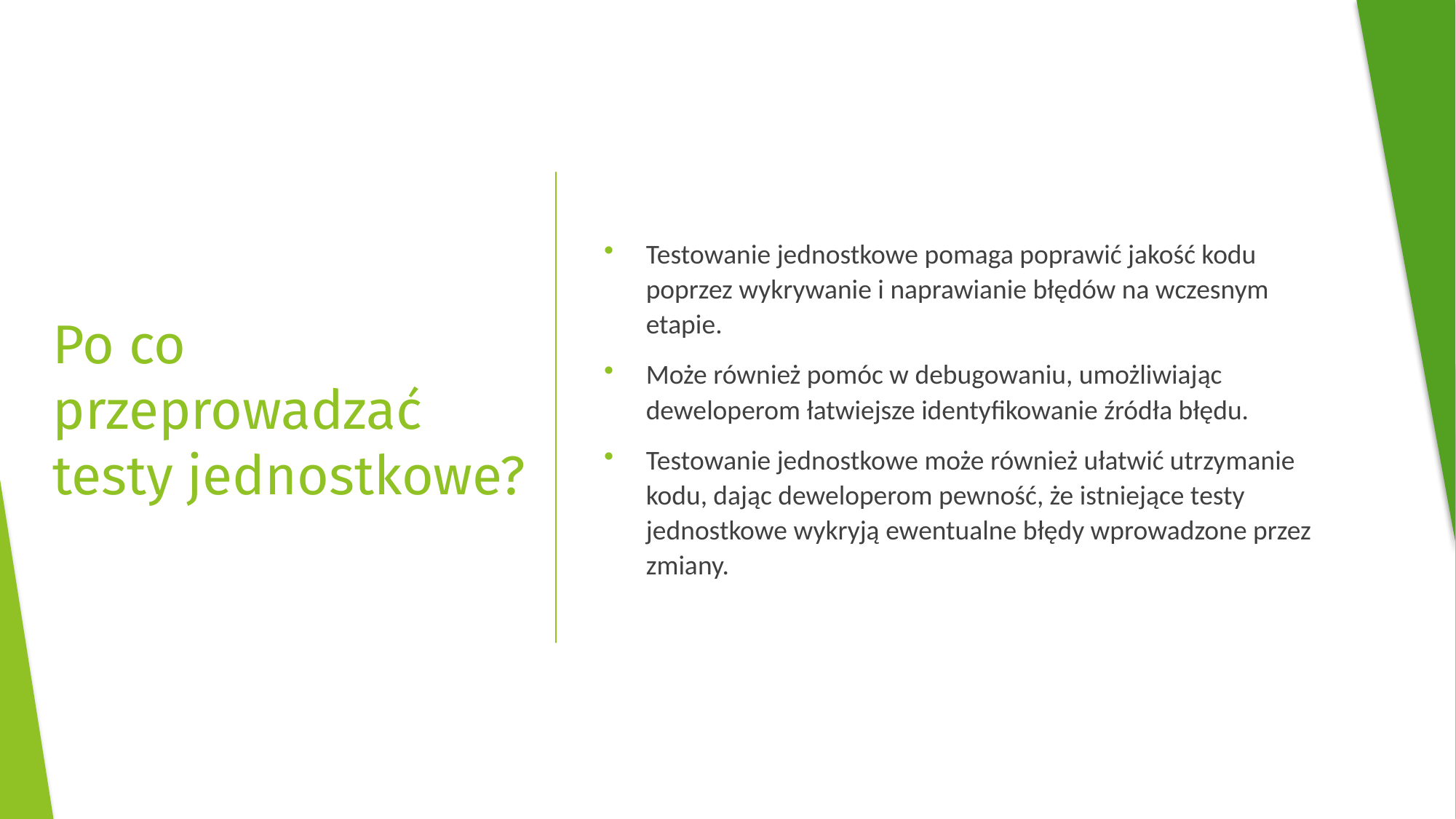

Testowanie jednostkowe pomaga poprawić jakość kodu poprzez wykrywanie i naprawianie błędów na wczesnym etapie.
Może również pomóc w debugowaniu, umożliwiając deweloperom łatwiejsze identyfikowanie źródła błędu.
Testowanie jednostkowe może również ułatwić utrzymanie kodu, dając deweloperom pewność, że istniejące testy jednostkowe wykryją ewentualne błędy wprowadzone przez zmiany.
# Po co przeprowadzać testy jednostkowe?